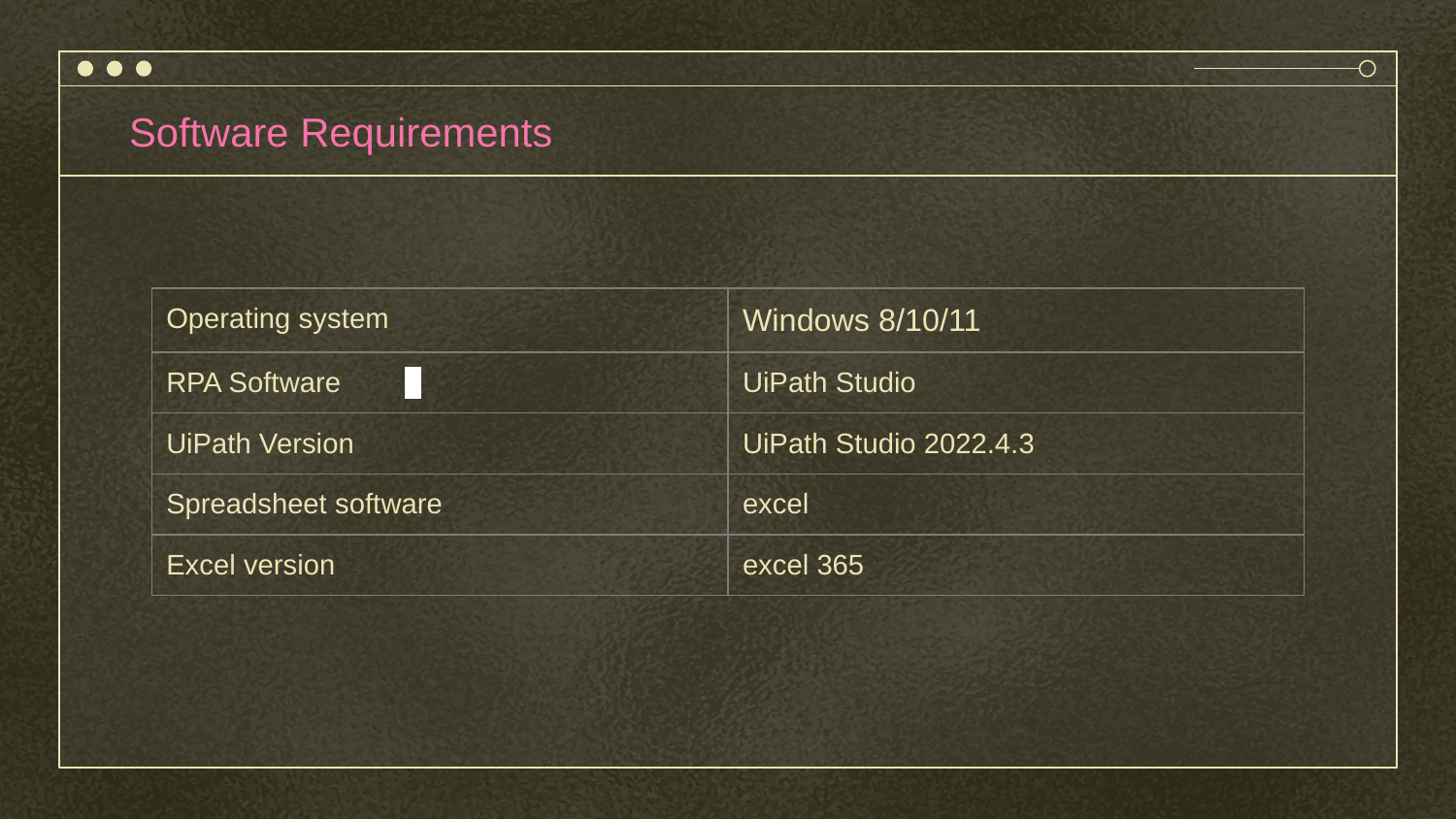

# Software Requirements

| Operating system | Windows 8/10/11 |
| --- | --- |
| RPA Software | UiPath Studio |
| UiPath Version | UiPath Studio 2022.4.3 |
| Spreadsheet software | excel |
| Excel version | excel 365 |